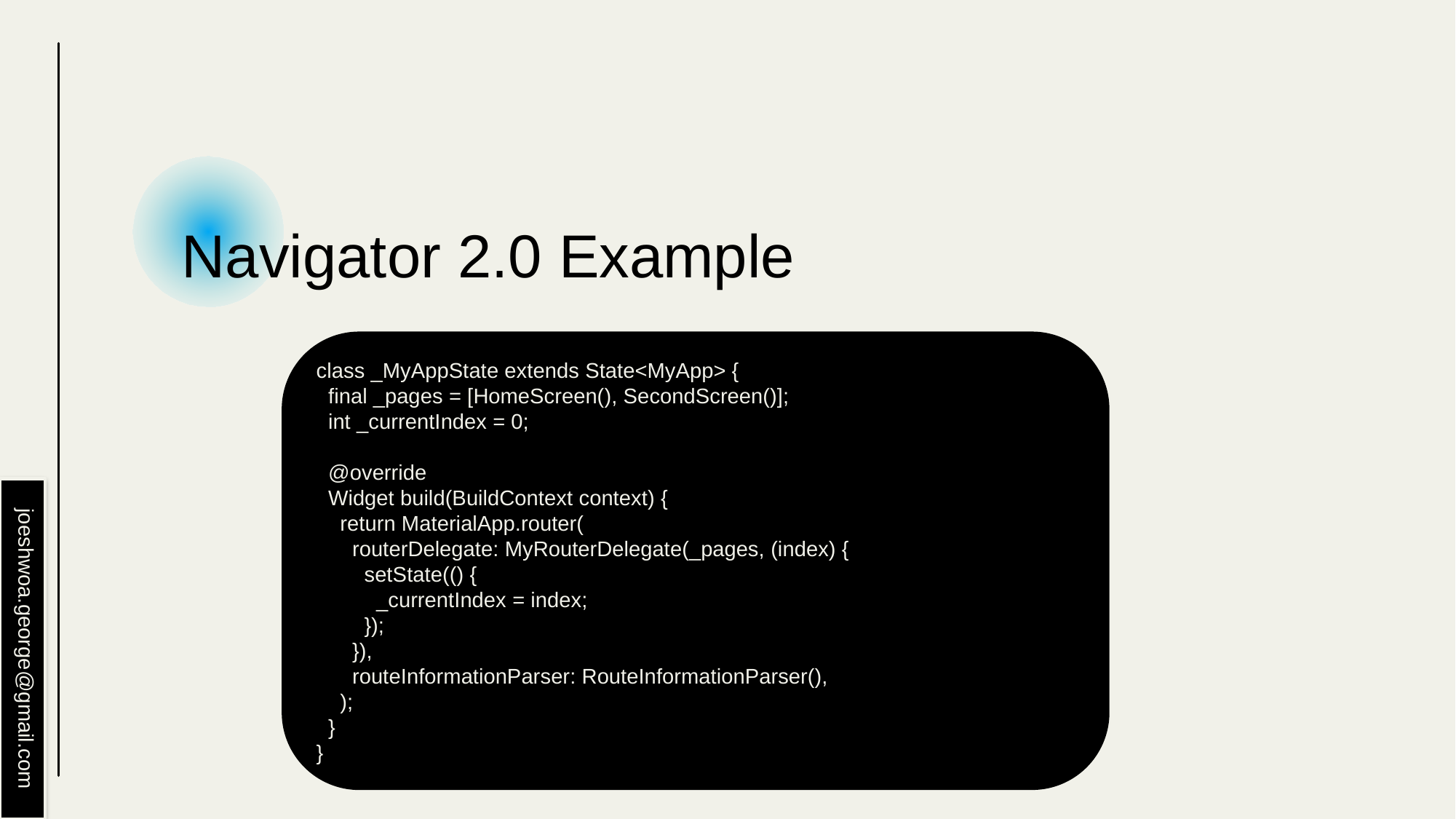

# Navigator 2.0 Example
class _MyAppState extends State<MyApp> {
  final _pages = [HomeScreen(), SecondScreen()];
  int _currentIndex = 0;

  @override
  Widget build(BuildContext context) {
    return MaterialApp.router(
      routerDelegate: MyRouterDelegate(_pages, (index) {
        setState(() {
          _currentIndex = index;
        });
      }),
      routeInformationParser: RouteInformationParser(),
    );
  }
}

joeshwoa.george@gmail.com